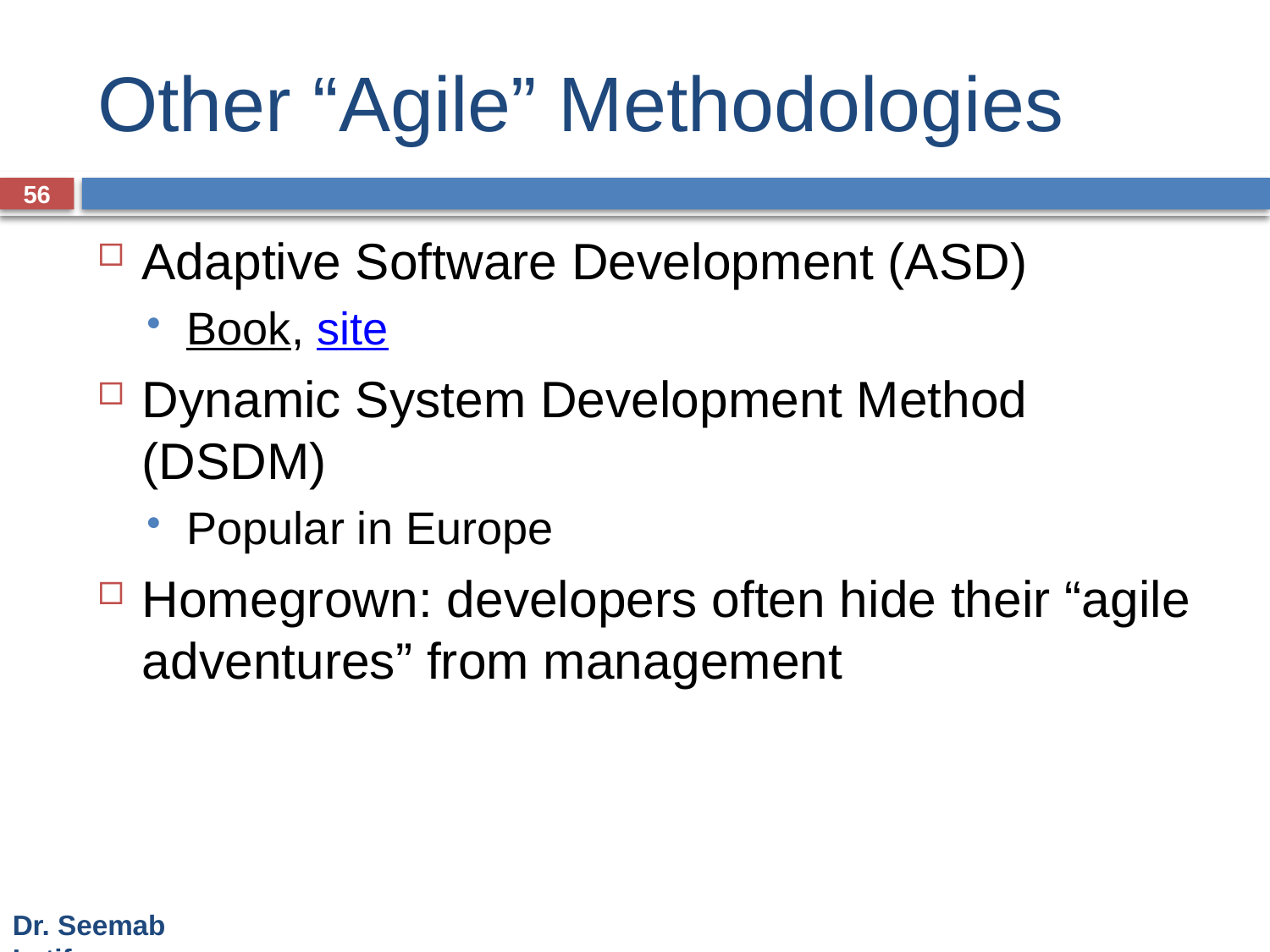

# Other “Agile” Methodologies
56
Adaptive Software Development (ASD)
Book, site
Dynamic System Development Method (DSDM)
Popular in Europe
Homegrown: developers often hide their “agile adventures” from management